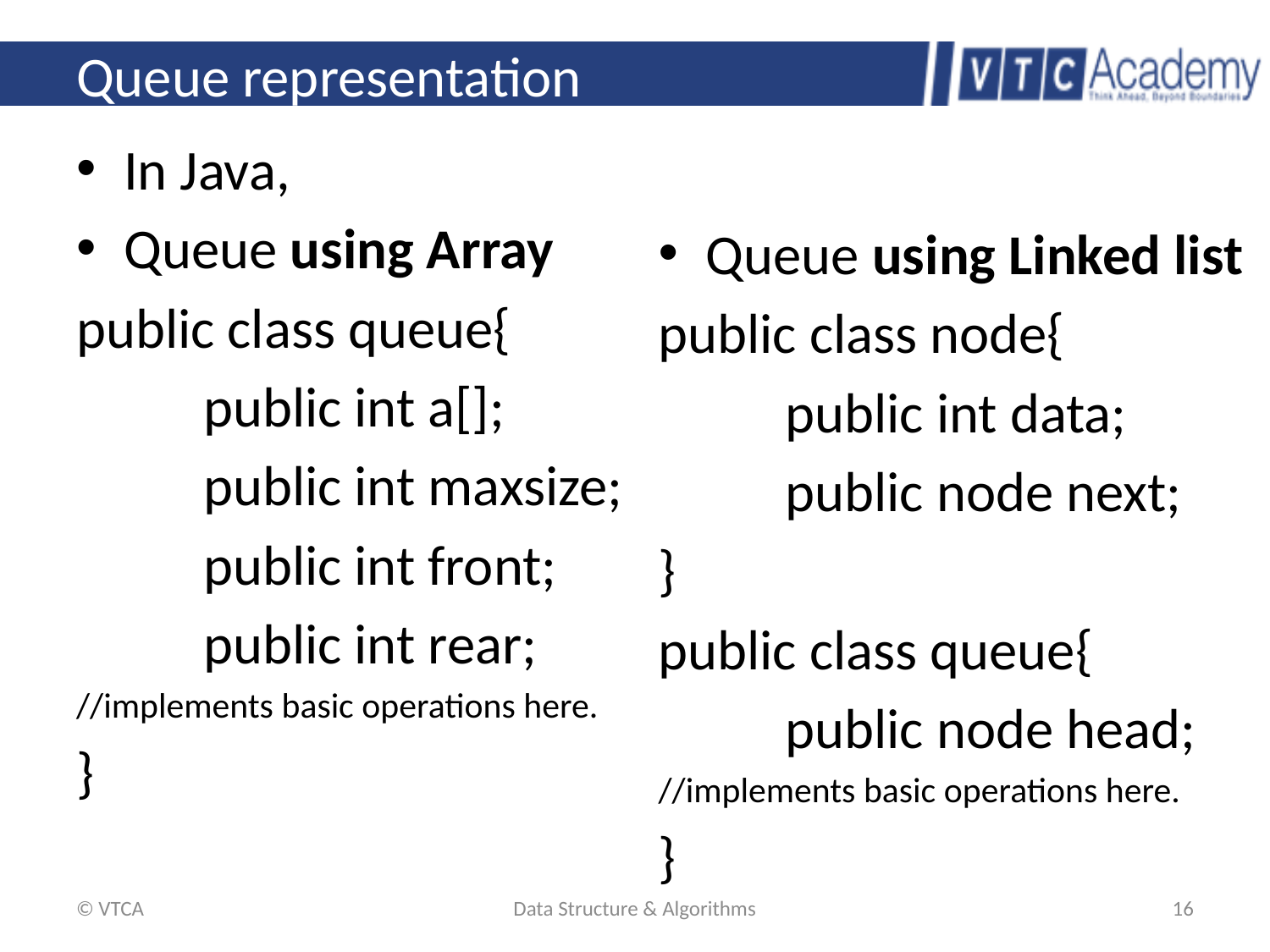

# Queue representation
In Java,
Queue using Array
public class queue{
	public int a[];
	public int maxsize;
	public int front;
	public int rear;
//implements basic operations here.
}
Queue using Linked list
public class node{
	public int data;
	public node next;
}
public class queue{
	public node head;
//implements basic operations here.
}
© VTCA
Data Structure & Algorithms
16